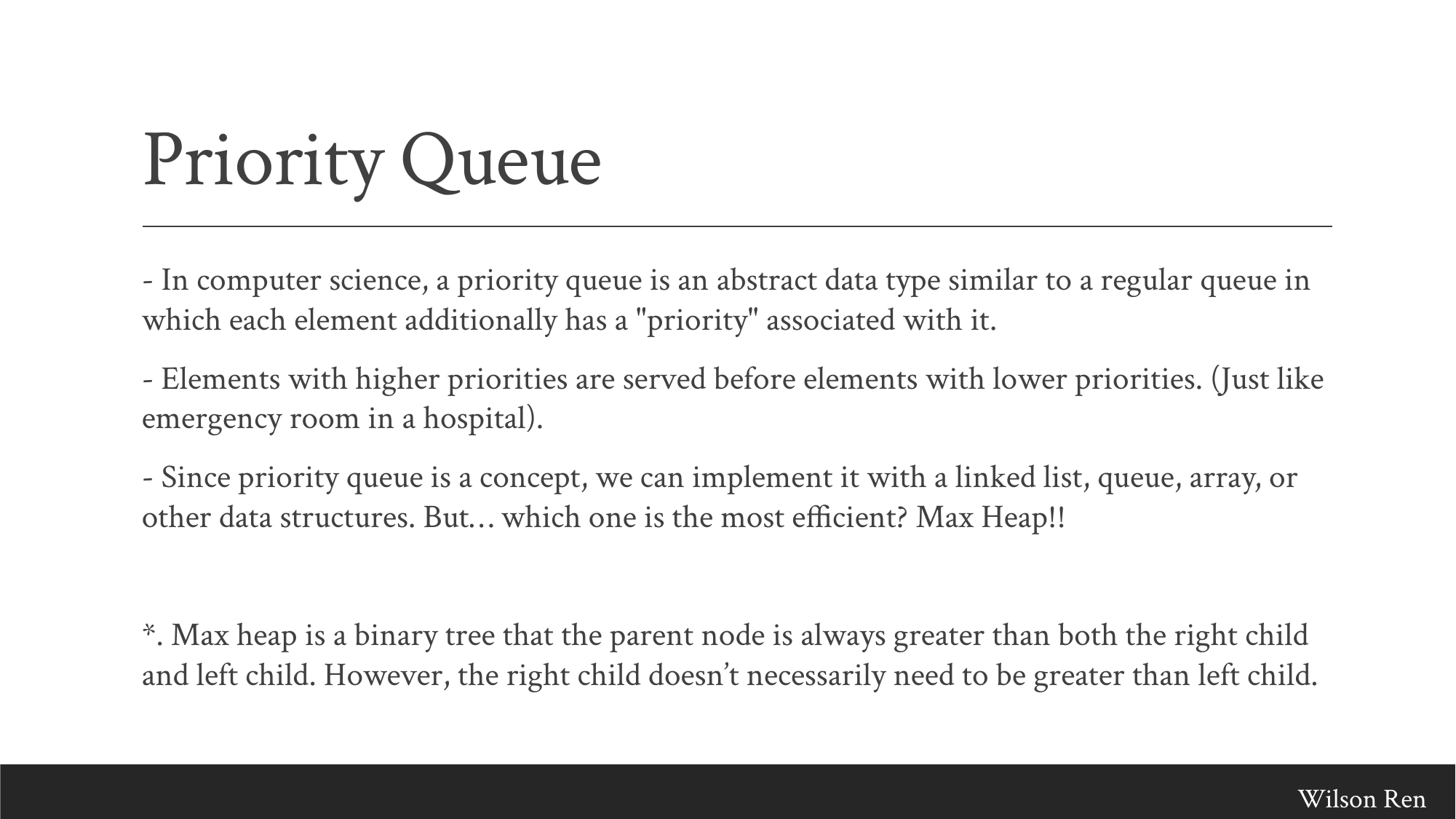

# Priority Queue
- In computer science, a priority queue is an abstract data type similar to a regular queue in which each element additionally has a "priority" associated with it.
- Elements with higher priorities are served before elements with lower priorities. (Just like emergency room in a hospital).
- Since priority queue is a concept, we can implement it with a linked list, queue, array, or other data structures. But… which one is the most efficient? Max Heap!!

*. Max heap is a binary tree that the parent node is always greater than both the right child and left child. However, the right child doesn’t necessarily need to be greater than left child.
Wilson Ren